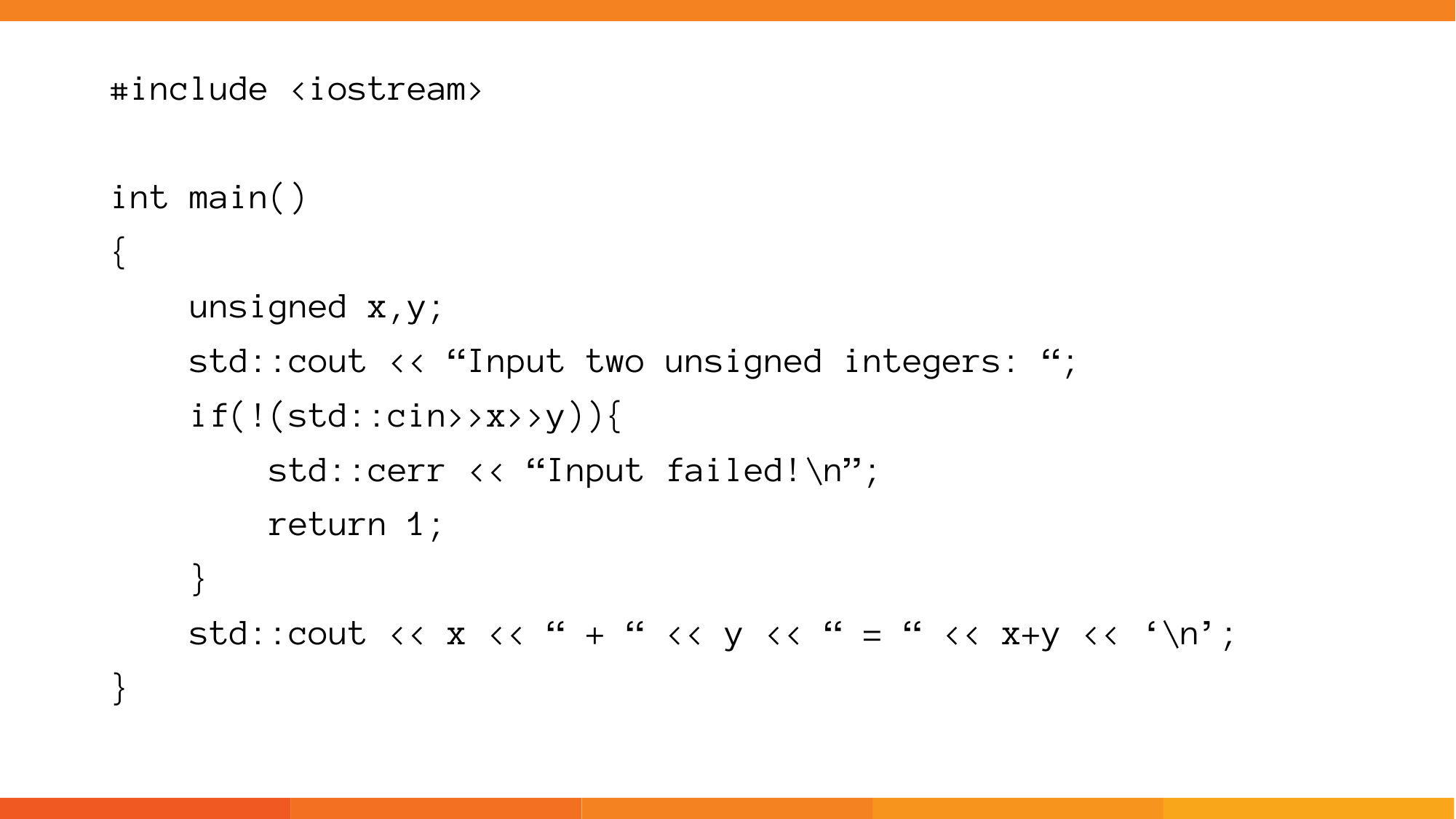

#include <iostream>

int main()
{
    unsigned x,y;
    std::cout << “Input two unsigned integers: “;
    if(!(std::cin>>x>>y)){
        std::cerr << “Input failed!\n”;
        return 1;
    }
    std::cout << x << “ + “ << y << “ = “ << x+y << ‘\n’;
}